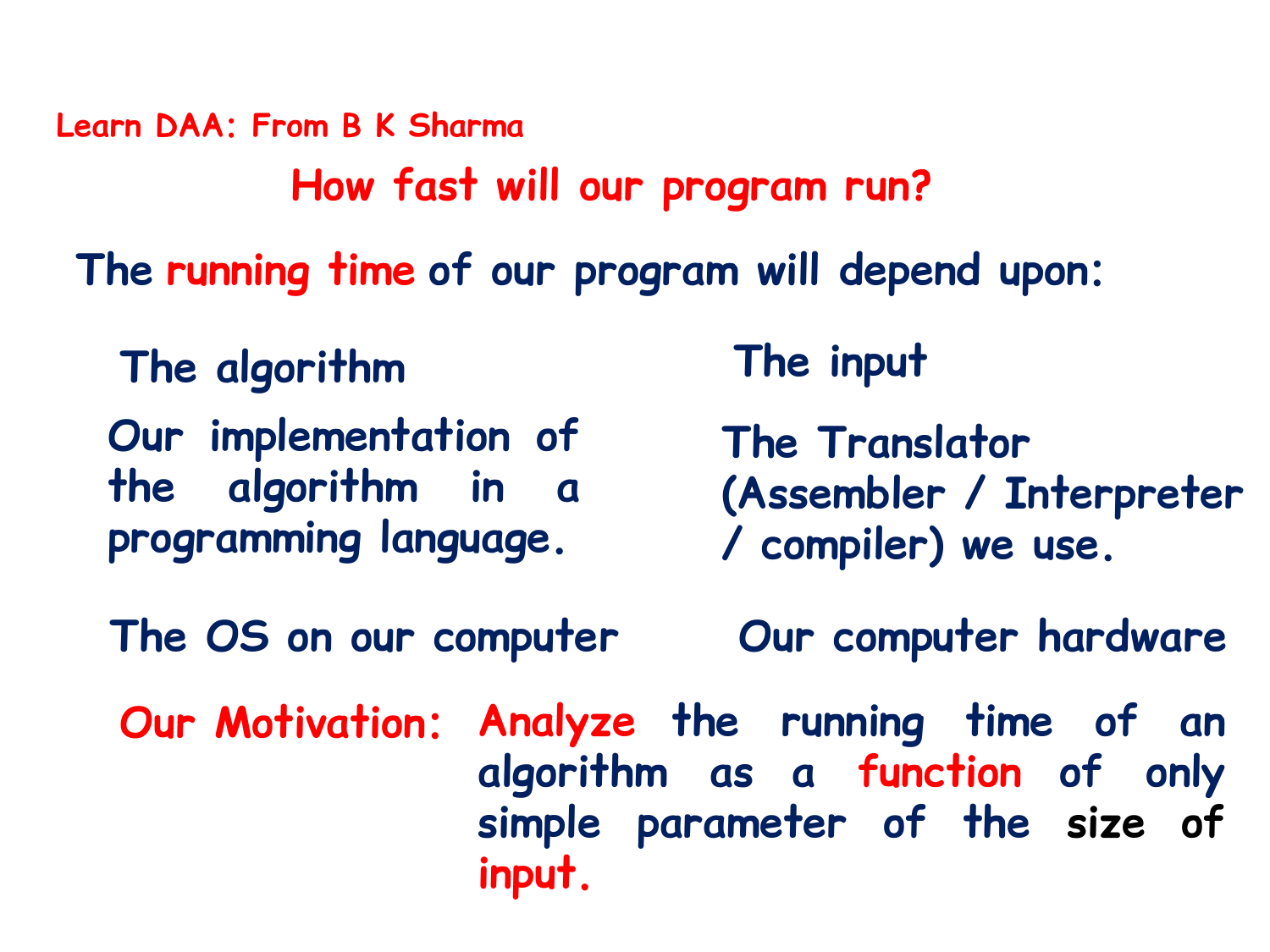

Learn DAA: From B K Sharma
How fast will our program run?
The running time of our program will depend upon:
The input
The algorithm
Our implementation of the algorithm in a programming language.
The Translator (Assembler / Interpreter / compiler) we use.
The OS on our computer
Our computer hardware
Analyze the running time of an algorithm as a function of only simple parameter of the size of input.
Our Motivation: